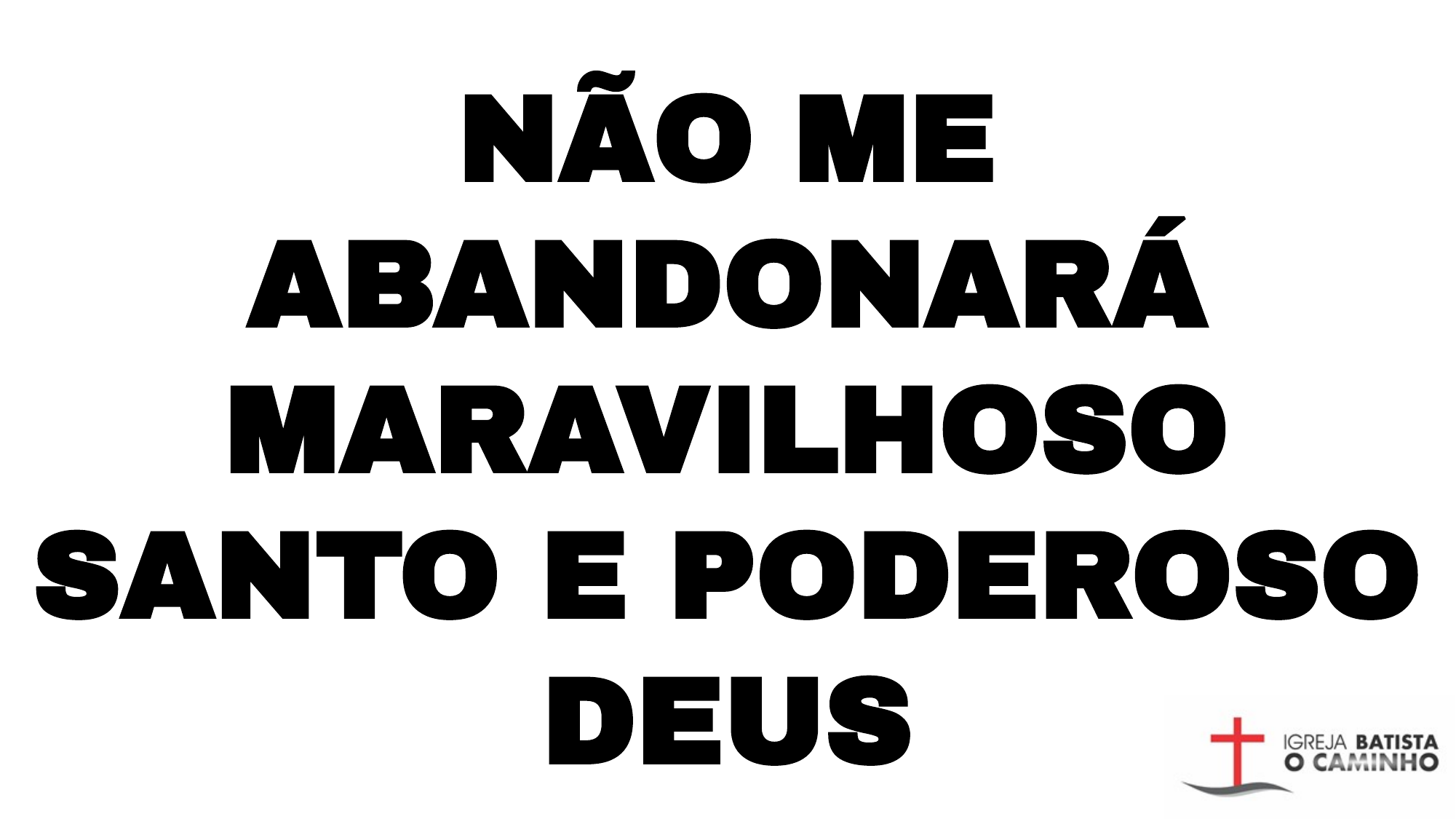

# NÃO ME ABANDONARÁ MARAVILHOSO SANTO E PODEROSO DEUS